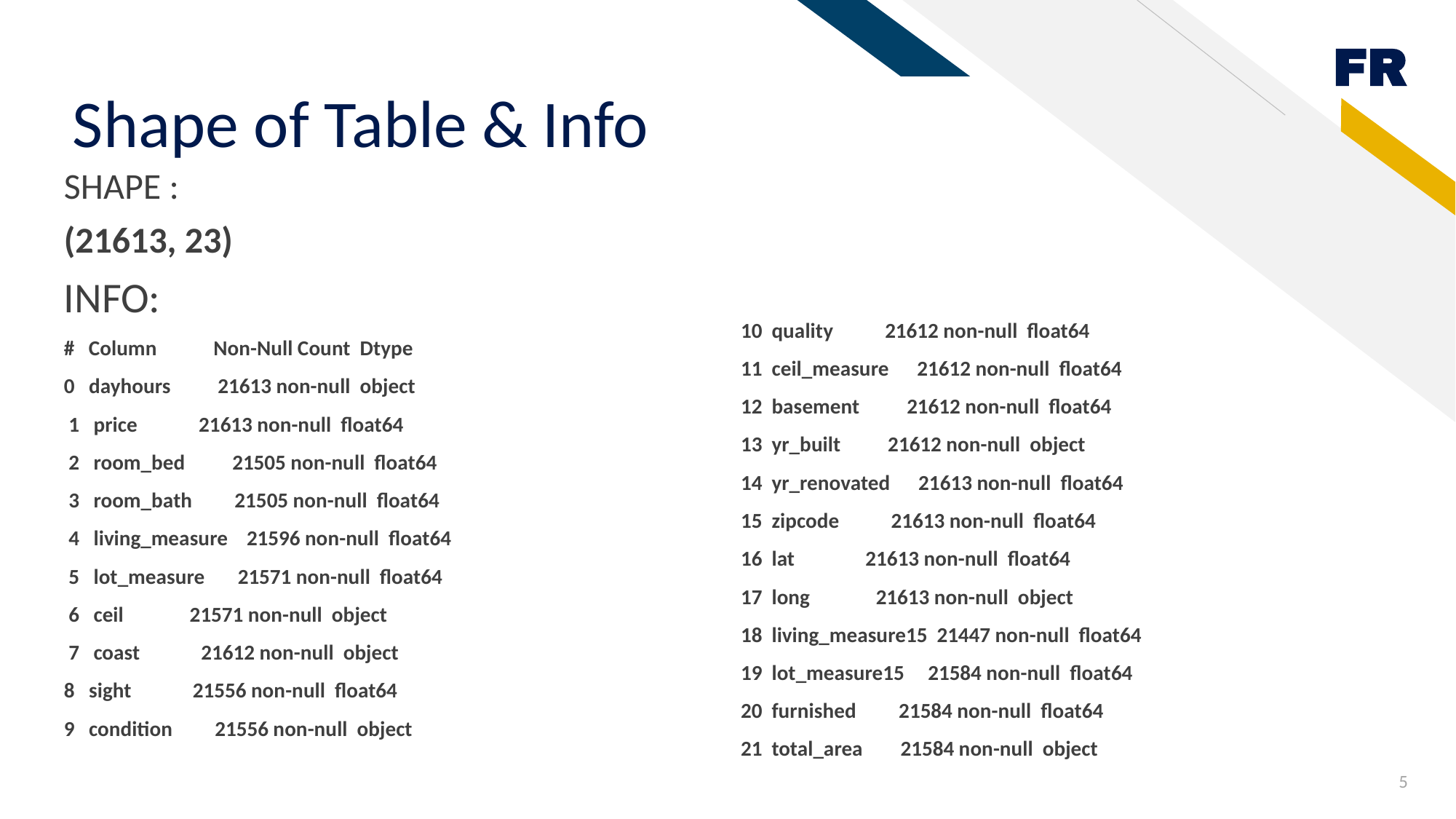

# Shape of Table & Info
SHAPE :
(21613, 23)
INFO:
#   Column            Non-Null Count  Dtype
0   dayhours          21613 non-null  object
 1   price             21613 non-null  float64
 2   room_bed          21505 non-null  float64
 3   room_bath         21505 non-null  float64
 4   living_measure    21596 non-null  float64
 5   lot_measure       21571 non-null  float64
 6   ceil              21571 non-null  object
 7   coast             21612 non-null  object
8   sight             21556 non-null  float64
9   condition         21556 non-null  object

 10  quality           21612 non-null  float64
 11  ceil_measure      21612 non-null  float64
 12  basement          21612 non-null  float64
 13  yr_built          21612 non-null  object
 14  yr_renovated      21613 non-null  float64
 15  zipcode           21613 non-null  float64
 16  lat               21613 non-null  float64
 17  long              21613 non-null  object
 18  living_measure15  21447 non-null  float64
 19  lot_measure15     21584 non-null  float64
 20  furnished         21584 non-null  float64
 21  total_area        21584 non-null  object

5